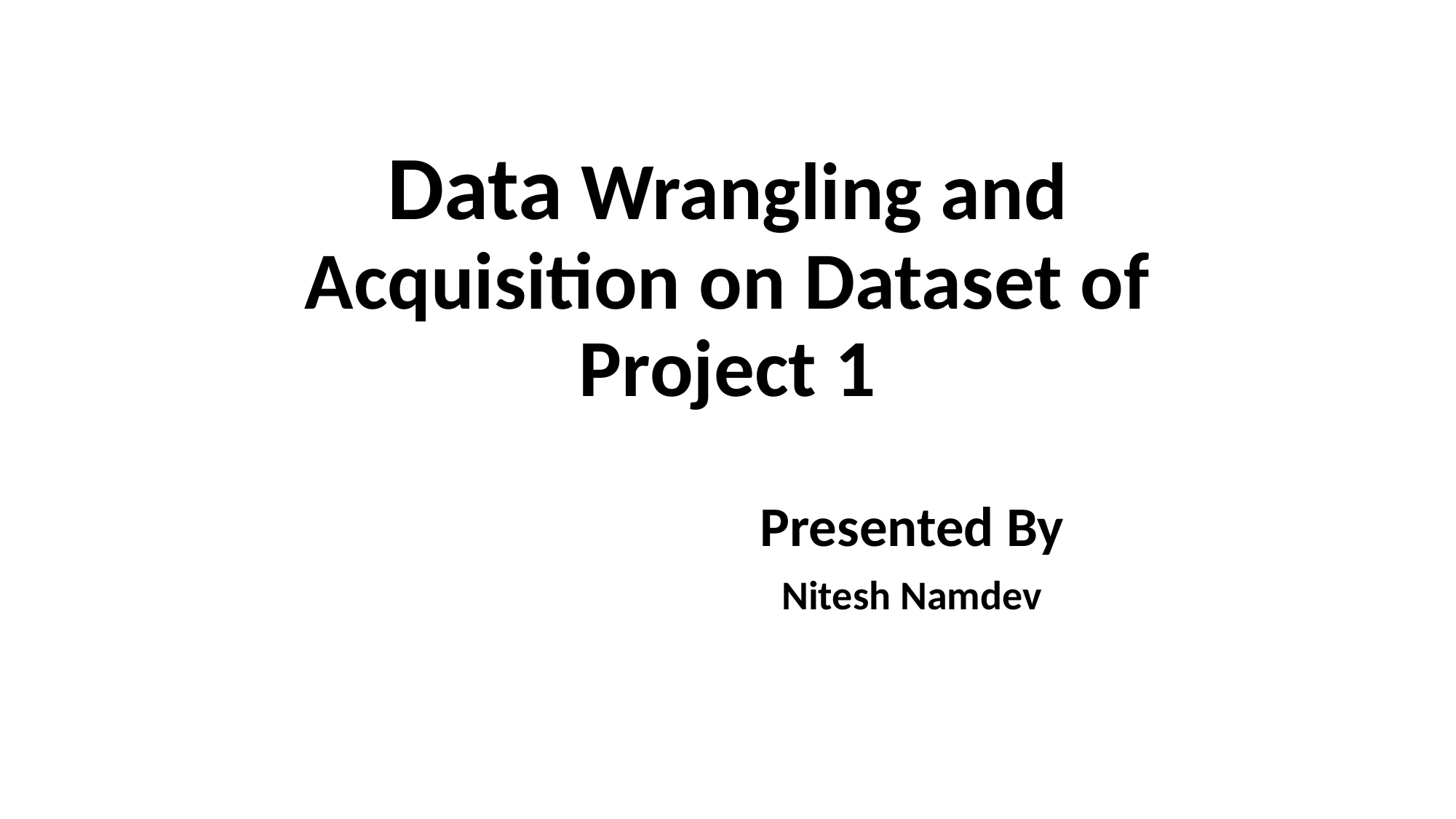

# Data Wrangling and Acquisition on Dataset of Project 1

                                   Presented By
                                   Nitesh Namdev